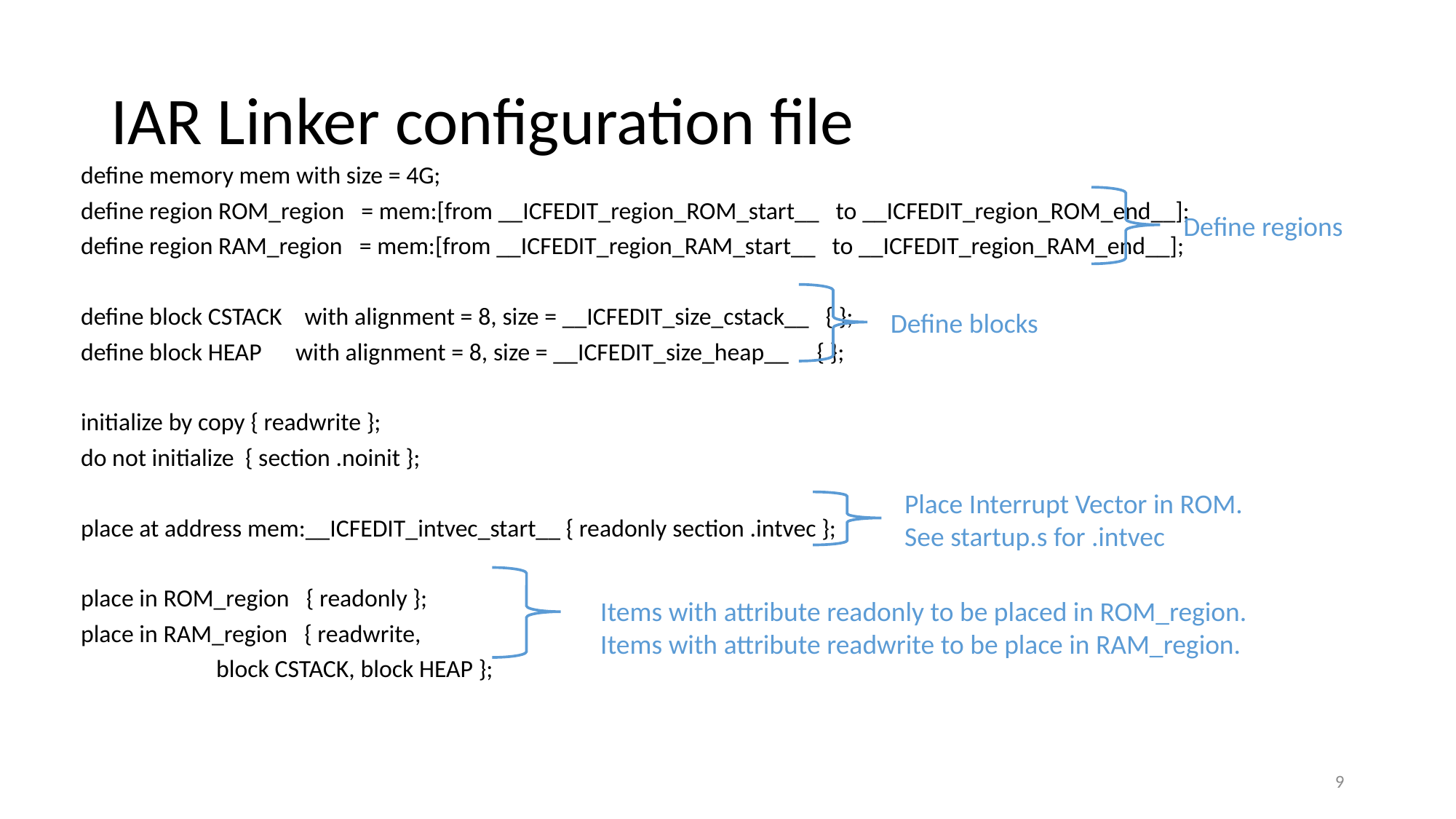

# IAR Linker configuration file
define memory mem with size = 4G;
define region ROM_region   = mem:[from __ICFEDIT_region_ROM_start__   to __ICFEDIT_region_ROM_end__];
define region RAM_region   = mem:[from __ICFEDIT_region_RAM_start__   to __ICFEDIT_region_RAM_end__];

define block CSTACK    with alignment = 8, size = __ICFEDIT_size_cstack__   { };
define block HEAP      with alignment = 8, size = __ICFEDIT_size_heap__     { };

initialize by copy { readwrite };
do not initialize  { section .noinit };

place at address mem:__ICFEDIT_intvec_start__ { readonly section .intvec };

place in ROM_region   { readonly };
place in RAM_region   { readwrite,
                        block CSTACK, block HEAP };

Define regions

Define blocks
Place Interrupt Vector in ROM.
See startup.s for .intvec

Items with attribute readonly to be placed in ROM_region.
Items with attribute readwrite to be place in RAM_region.
9